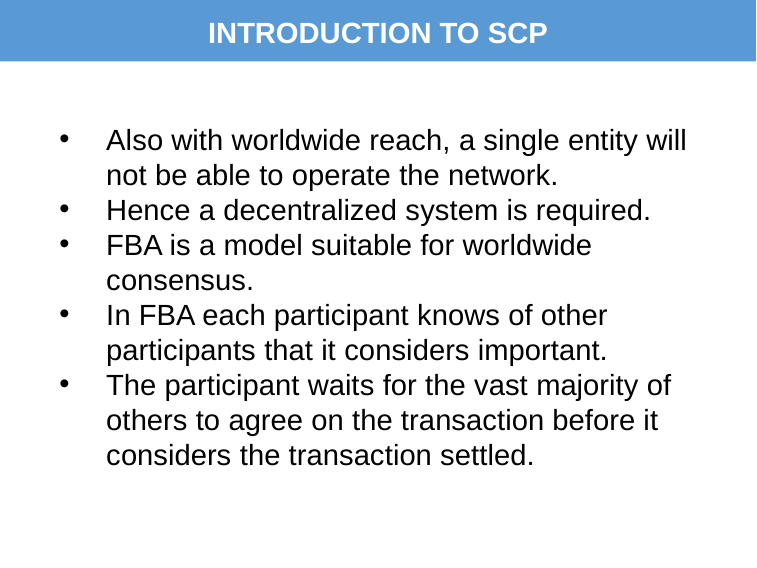

# INTRODUCTION TO SCP
Also with worldwide reach, a single entity will not be able to operate the network.
Hence a decentralized system is required.
FBA is a model suitable for worldwide consensus.
In FBA each participant knows of other participants that it considers important.
The participant waits for the vast majority of others to agree on the transaction before it considers the transaction settled.